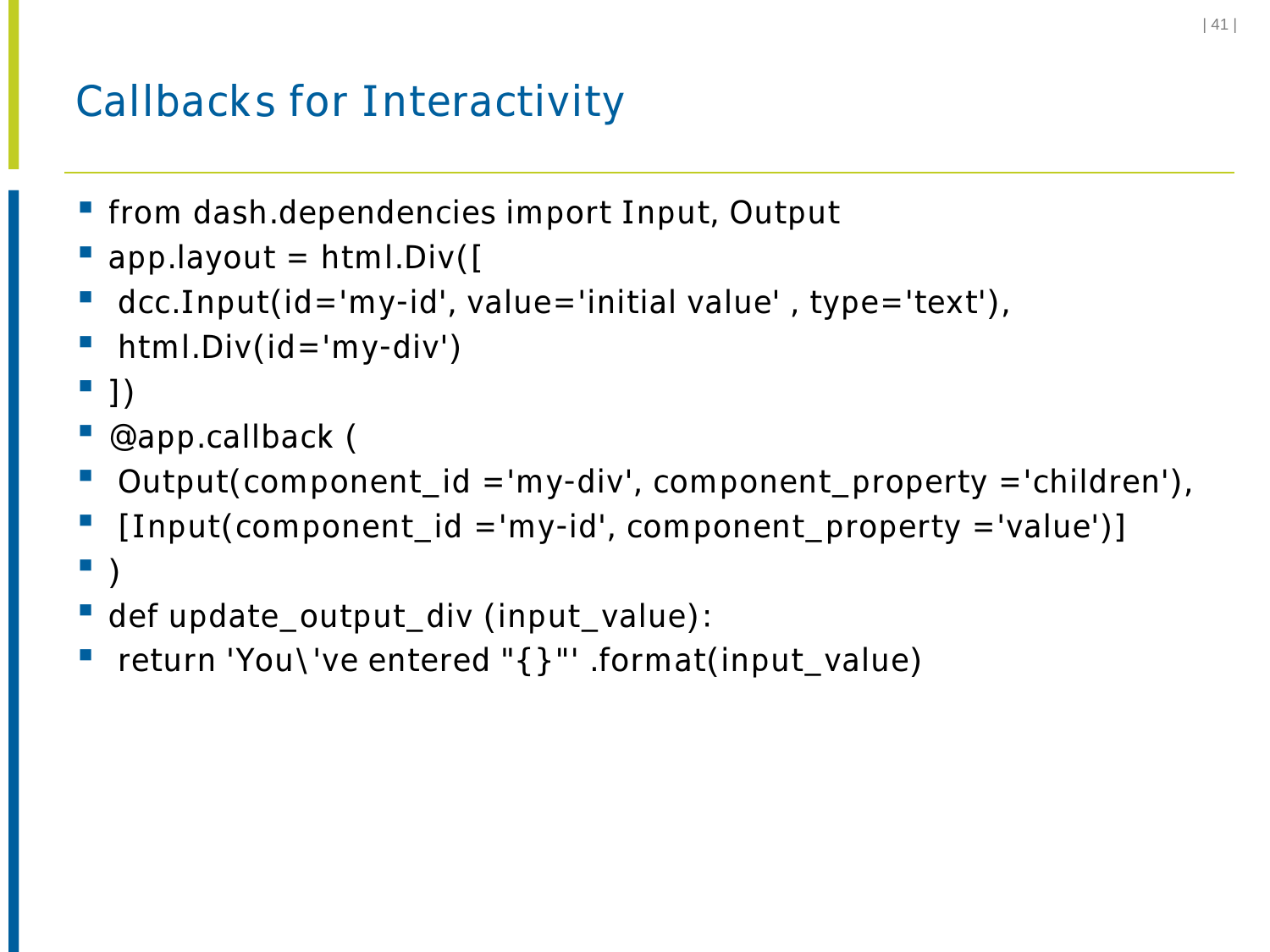

| 41 |
# Callbacks for Interactivity
from dash.dependencies import Input, Output
app.layout = html.Div([
 dcc.Input(id='my-id', value='initial value' , type='text'),
 html.Div(id='my-div')
])
@app.callback (
 Output(component_id ='my-div', component_property ='children'),
 [Input(component_id ='my-id', component_property ='value')]
)
def update_output_div (input_value):
 return 'You\'ve entered "{}"' .format(input_value)